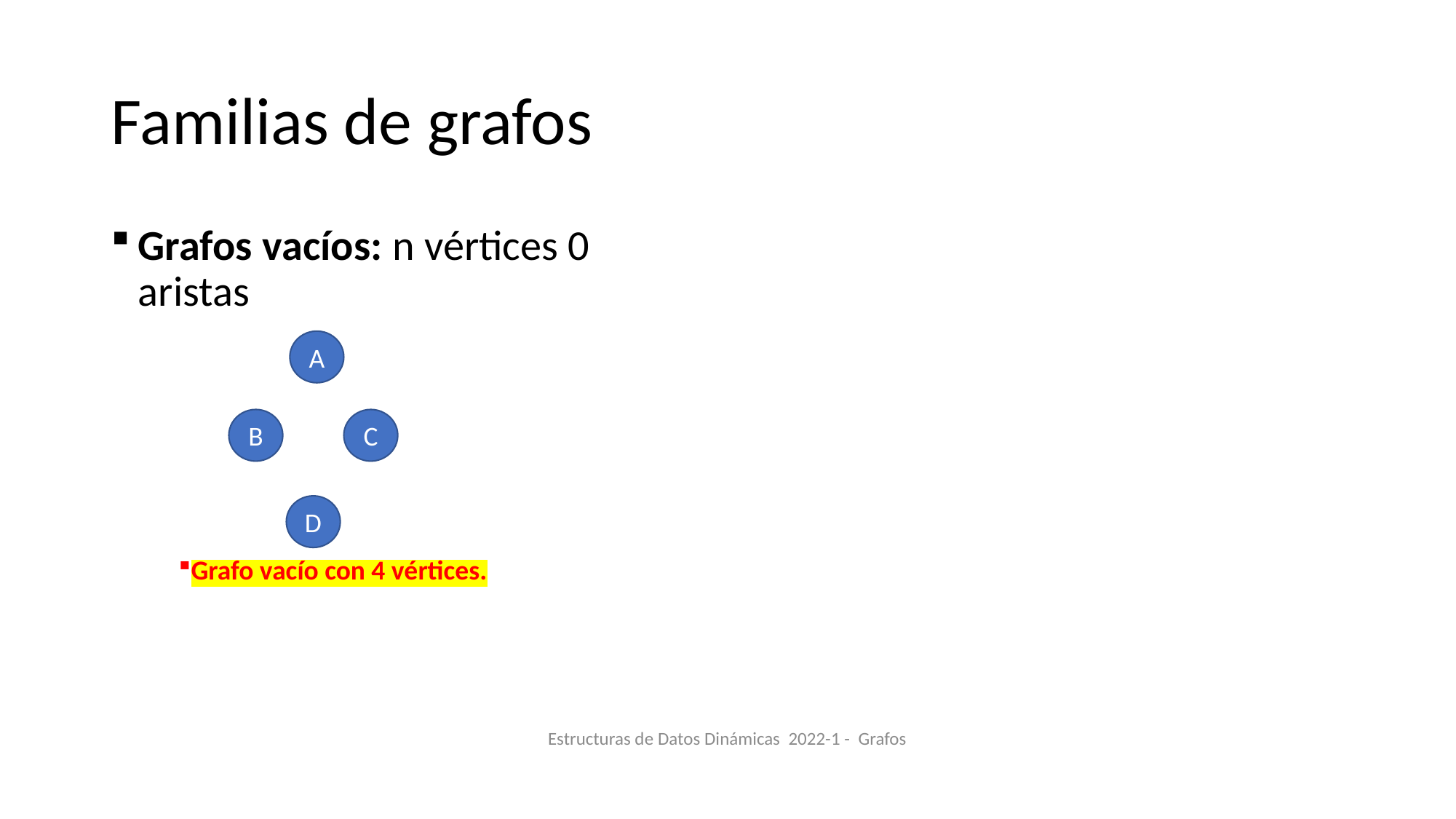

# Familias de grafos
Grafos vacíos: n vértices 0 aristas

A
C
B
D
Grafo vacío con 4 vértices.
Estructuras de Datos Dinámicas  2022-1 -  Grafos